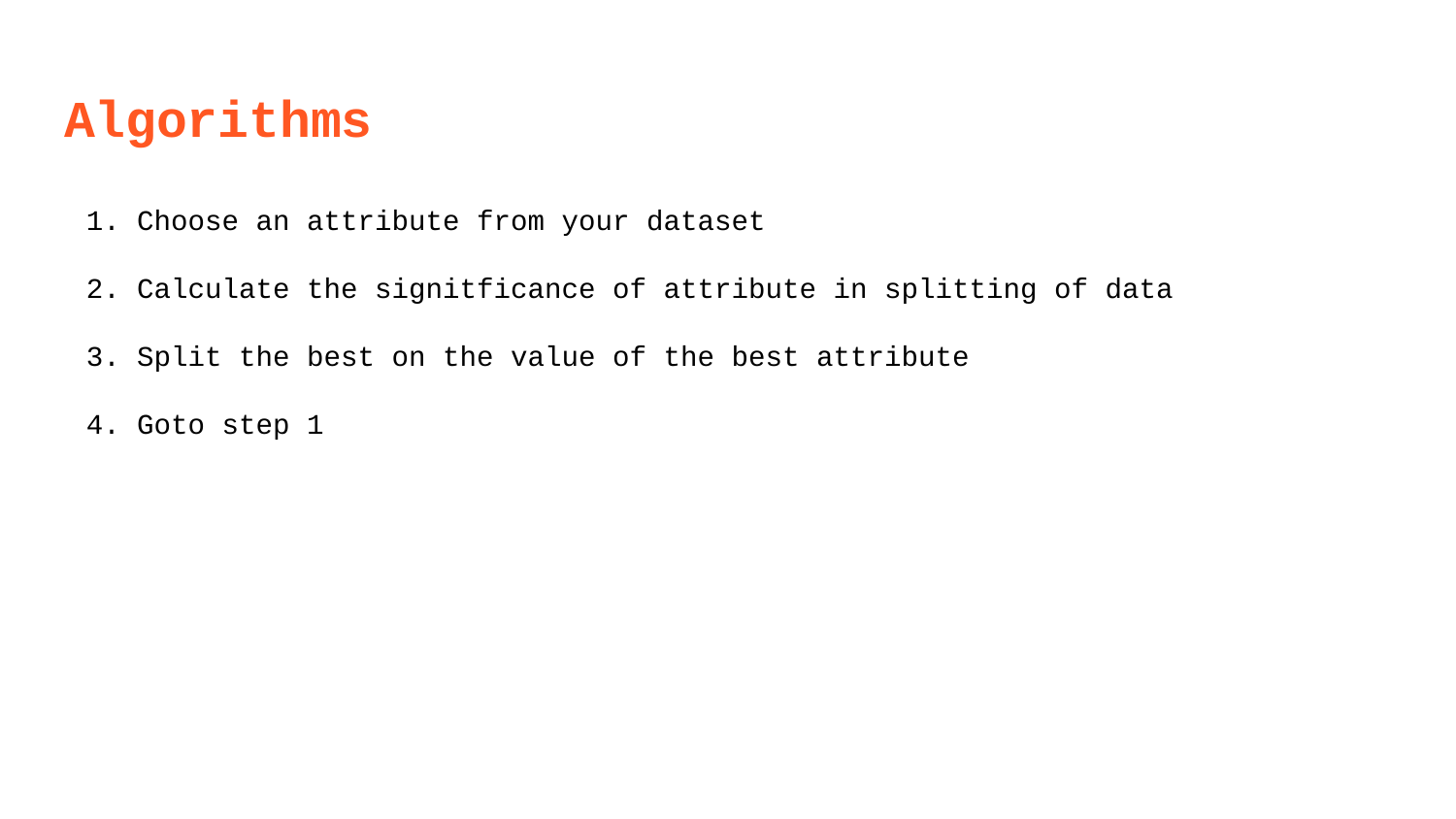

# Algorithms
Choose an attribute from your dataset

Calculate the signitficance of attribute in splitting of data

Split the best on the value of the best attribute

Goto step 1